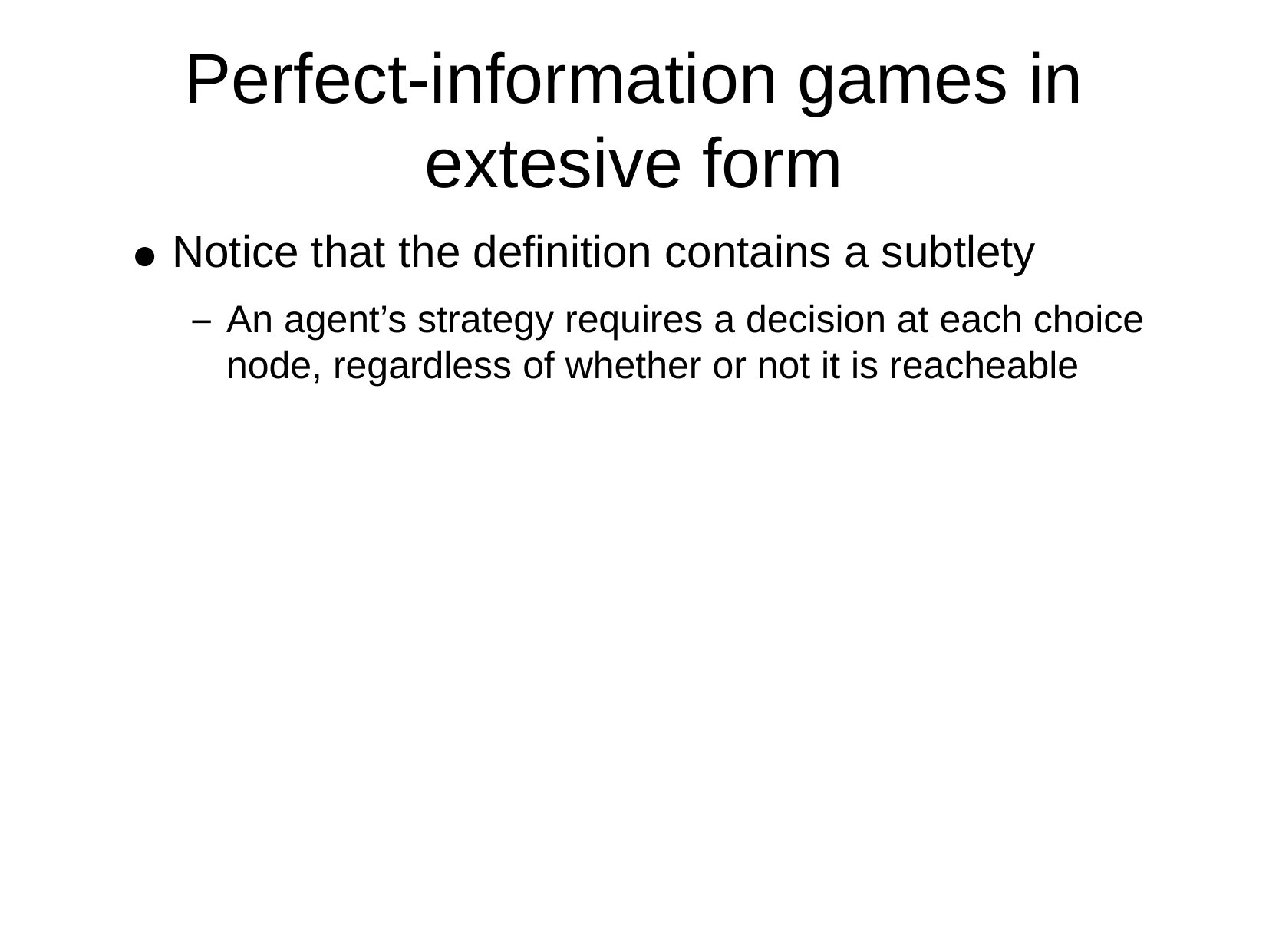

Perfect-information games in extesive form
Notice that the definition contains a subtlety
An agent’s strategy requires a decision at each choice node, regardless of whether or not it is reacheable